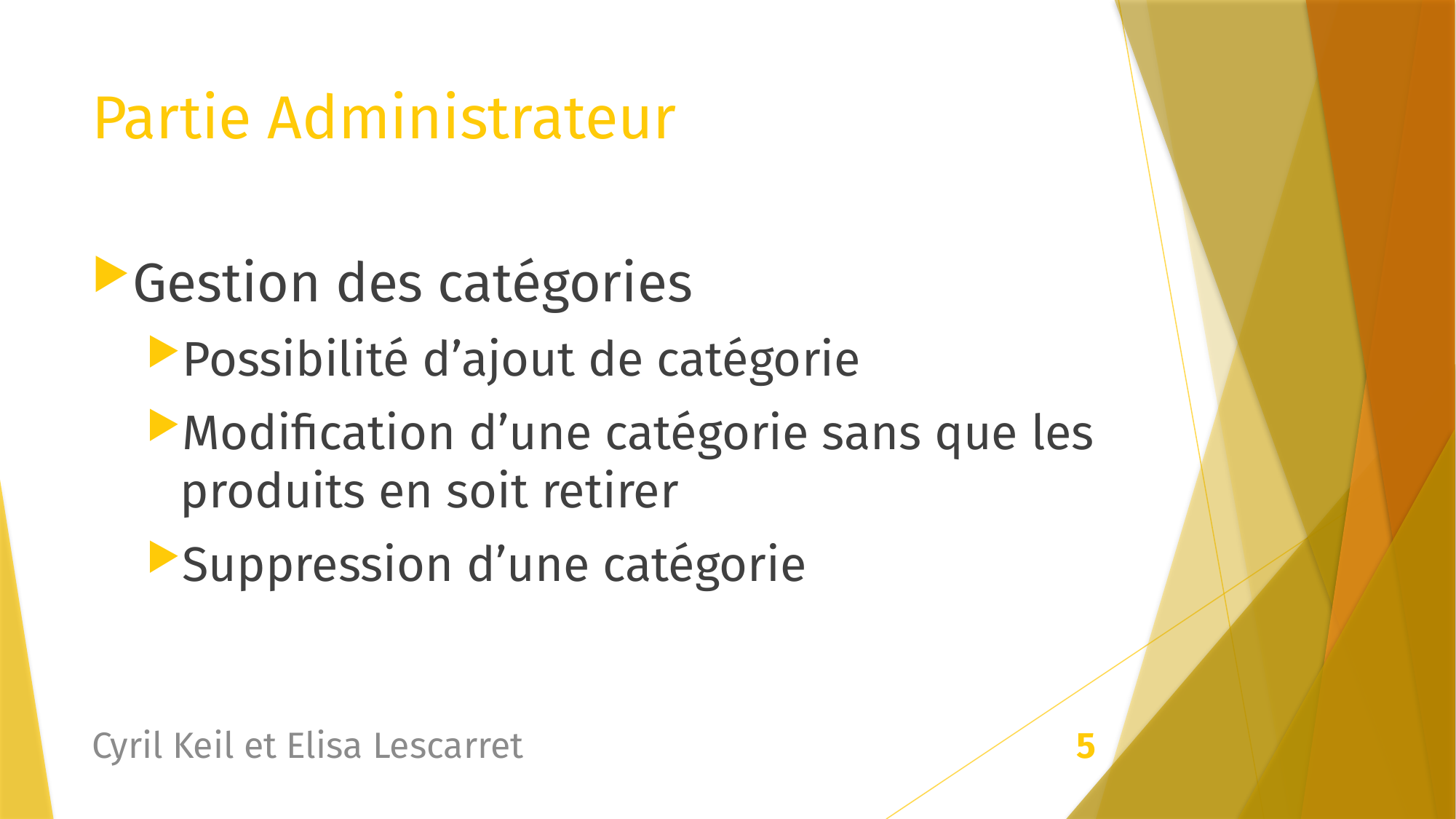

# Partie Administrateur
Gestion des catégories
Possibilité d’ajout de catégorie
Modification d’une catégorie sans que les produits en soit retirer
Suppression d’une catégorie
Cyril Keil et Elisa Lescarret
5